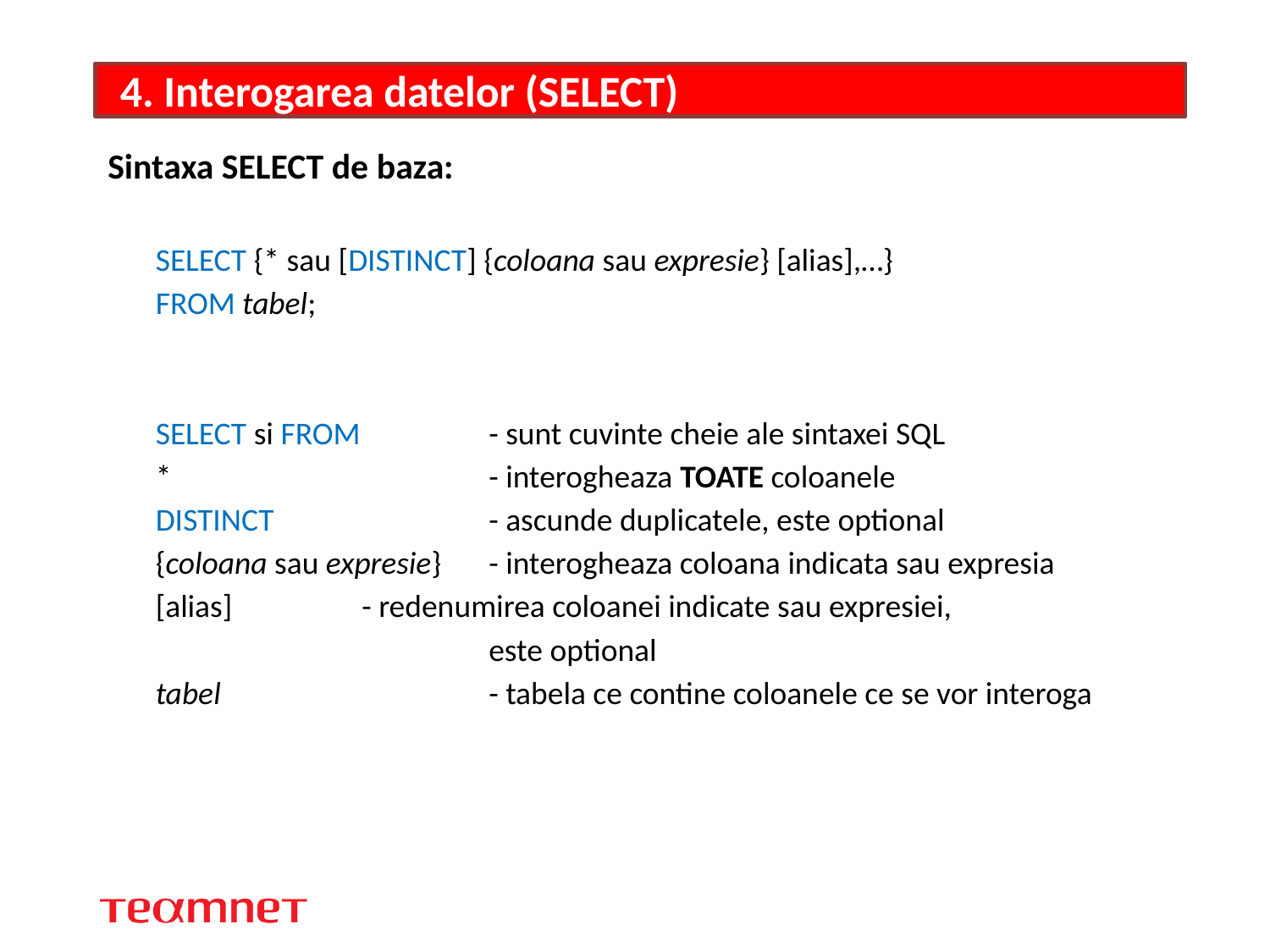

# 4. Interogarea datelor (SELECT)

Sintaxa SELECT de baza:

SELECT {* sau [DISTINCT] {coloana sau expresie} [alias],…}
FROM tabel;

SELECT si FROM 	- sunt cuvinte cheie ale sintaxei SQL
* 			- interogheaza TOATE coloanele
DISTINCT		- ascunde duplicatele, este optional
{coloana sau expresie}	- interogheaza coloana indicata sau expresia
[alias]		- redenumirea coloanei indicate sau expresiei,
			este optional
tabel			- tabela ce contine coloanele ce se vor interoga